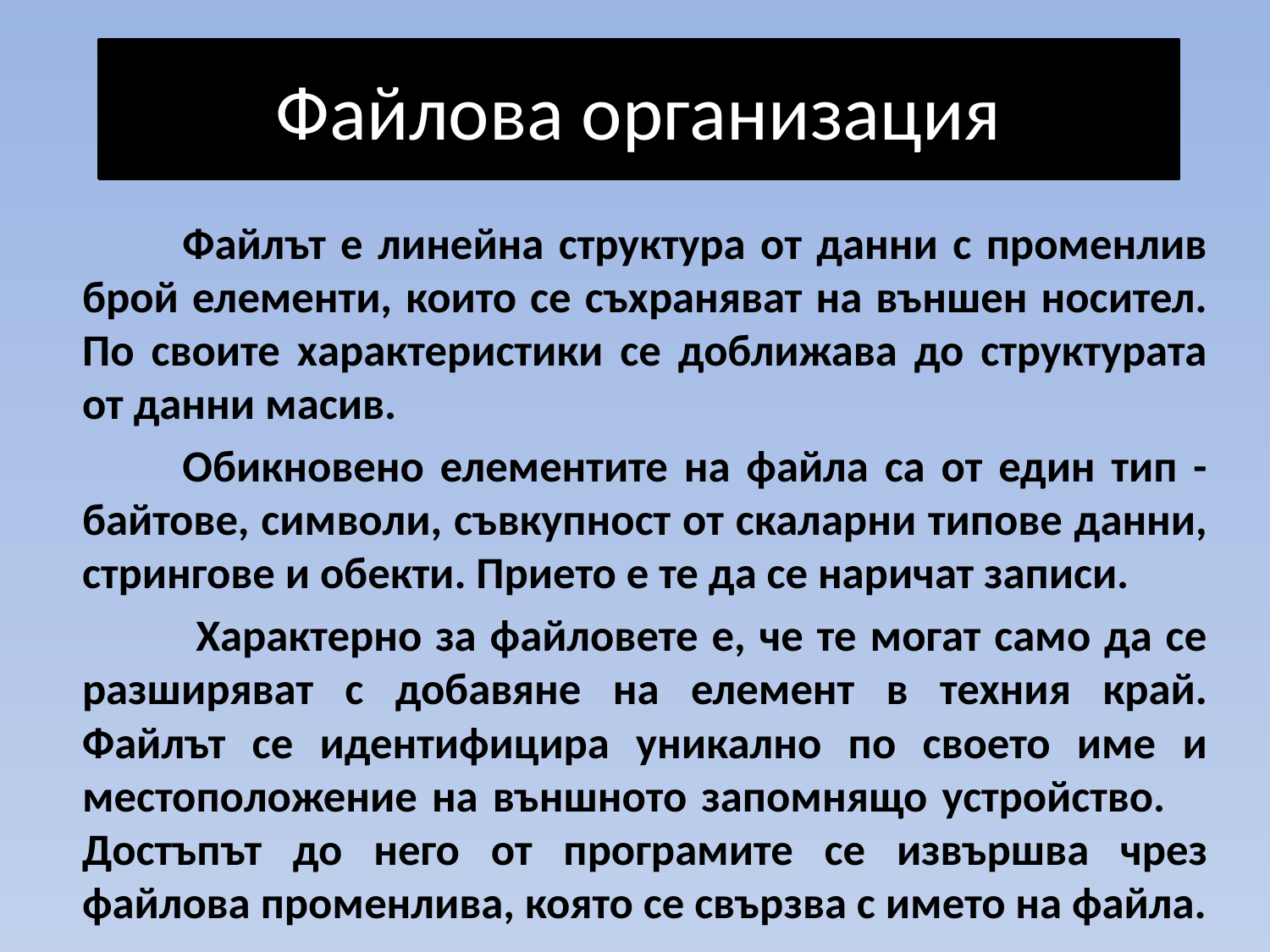

# Файлова организация
	Файлът е линейна структура от данни с променлив брой елементи, които се съхраняват на външен носител. По своите характеристики се доближава до структурата от данни масив.
	Обикновено елементите на файла са от един тип - байтове, символи, съвкупност от скаларни типове данни, стрингове и обекти. Прието е те да се наричат записи.
	 Характерно за файловете е, че те могат само да се разширяват с добавяне на елемент в техния край. Файлът се идентифицира уникално по своето име и местоположение на външното запомнящо устройство. 	Достъпът до него от програмите се извършва чрез файлова променлива, която се свързва с името на файла.